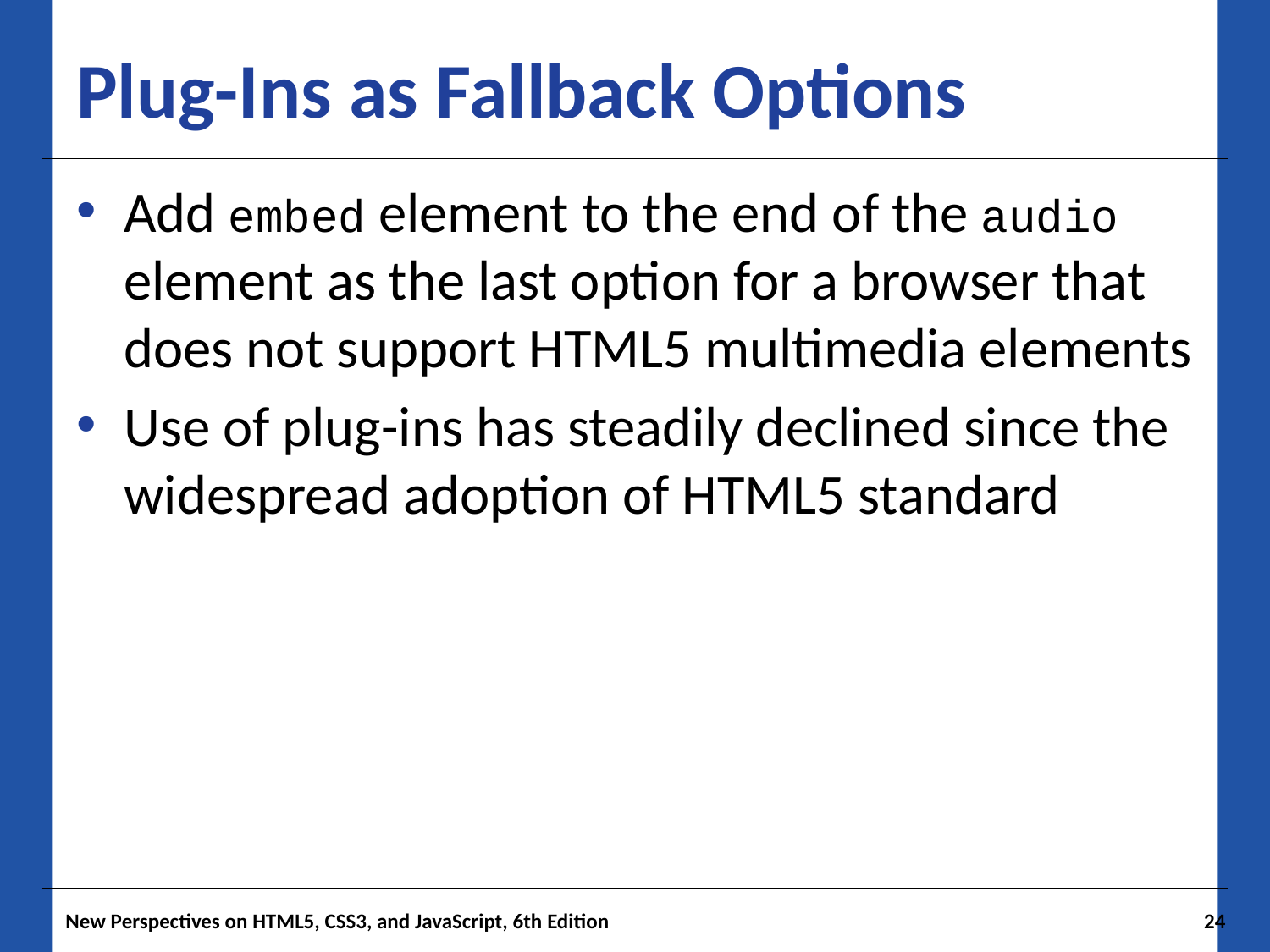

# Plug-Ins as Fallback Options
Add embed element to the end of the audio element as the last option for a browser that does not support HTML5 multimedia elements
Use of plug-ins has steadily declined since the widespread adoption of HTML5 standard
New Perspectives on HTML5, CSS3, and JavaScript, 6th Edition
24